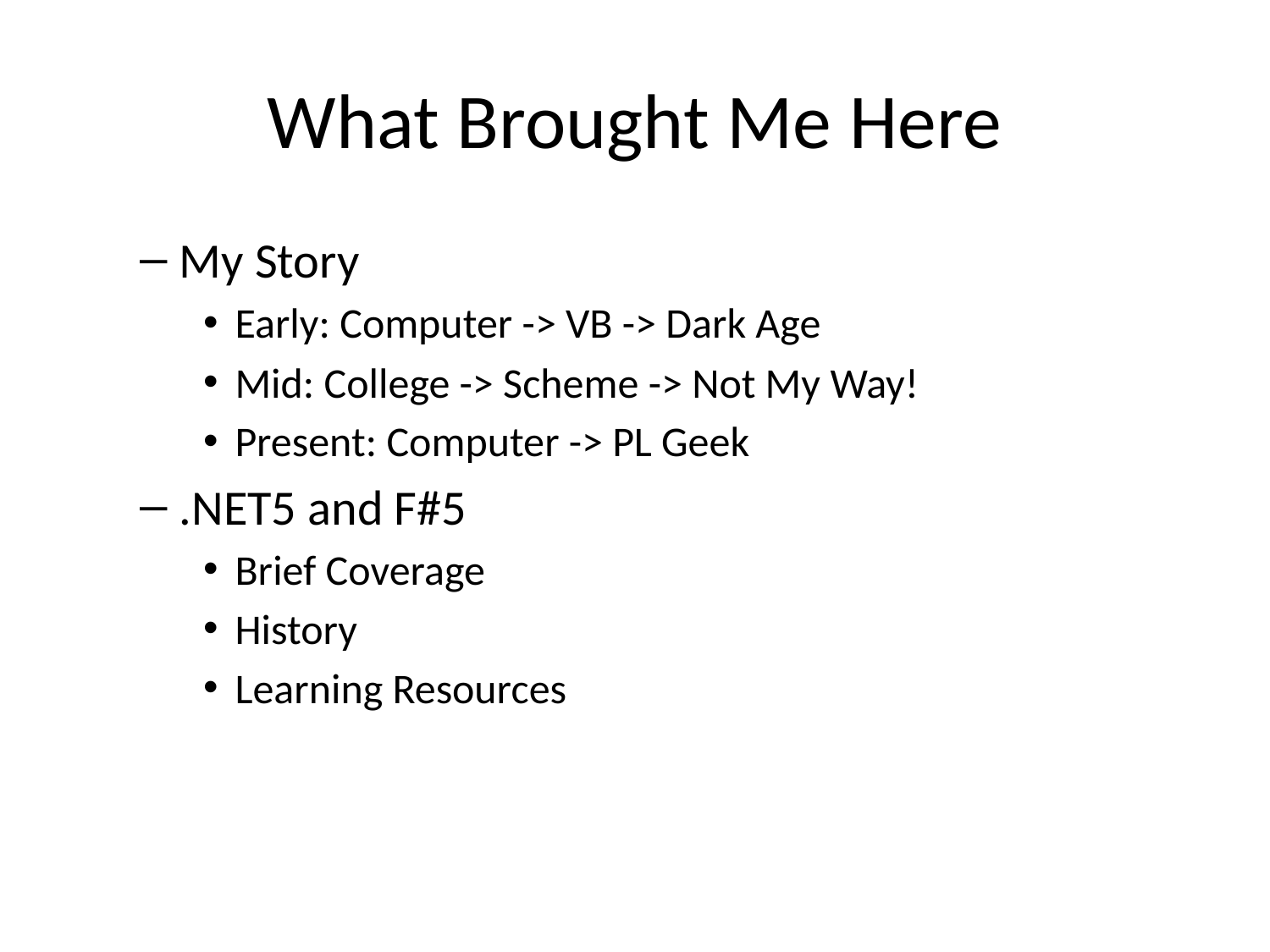

# What Brought Me Here
My Story
Early: Computer -> VB -> Dark Age
Mid: College -> Scheme -> Not My Way!
Present: Computer -> PL Geek
.NET5 and F#5
Brief Coverage
History
Learning Resources